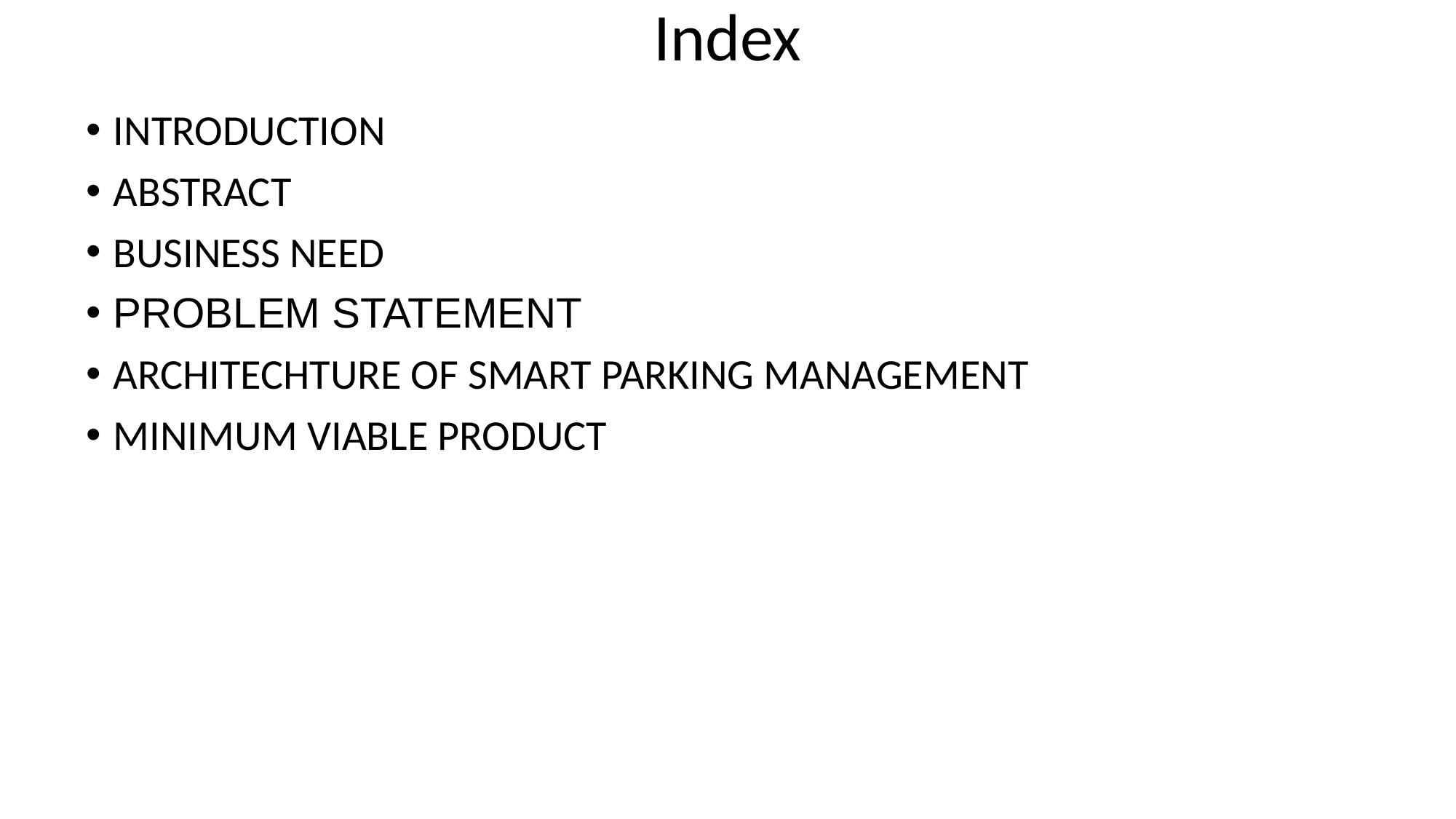

# Index
INTRODUCTION
ABSTRACT
BUSINESS NEED
PROBLEM STATEMENT
ARCHITECHTURE OF SMART PARKING MANAGEMENT
MINIMUM VIABLE PRODUCT